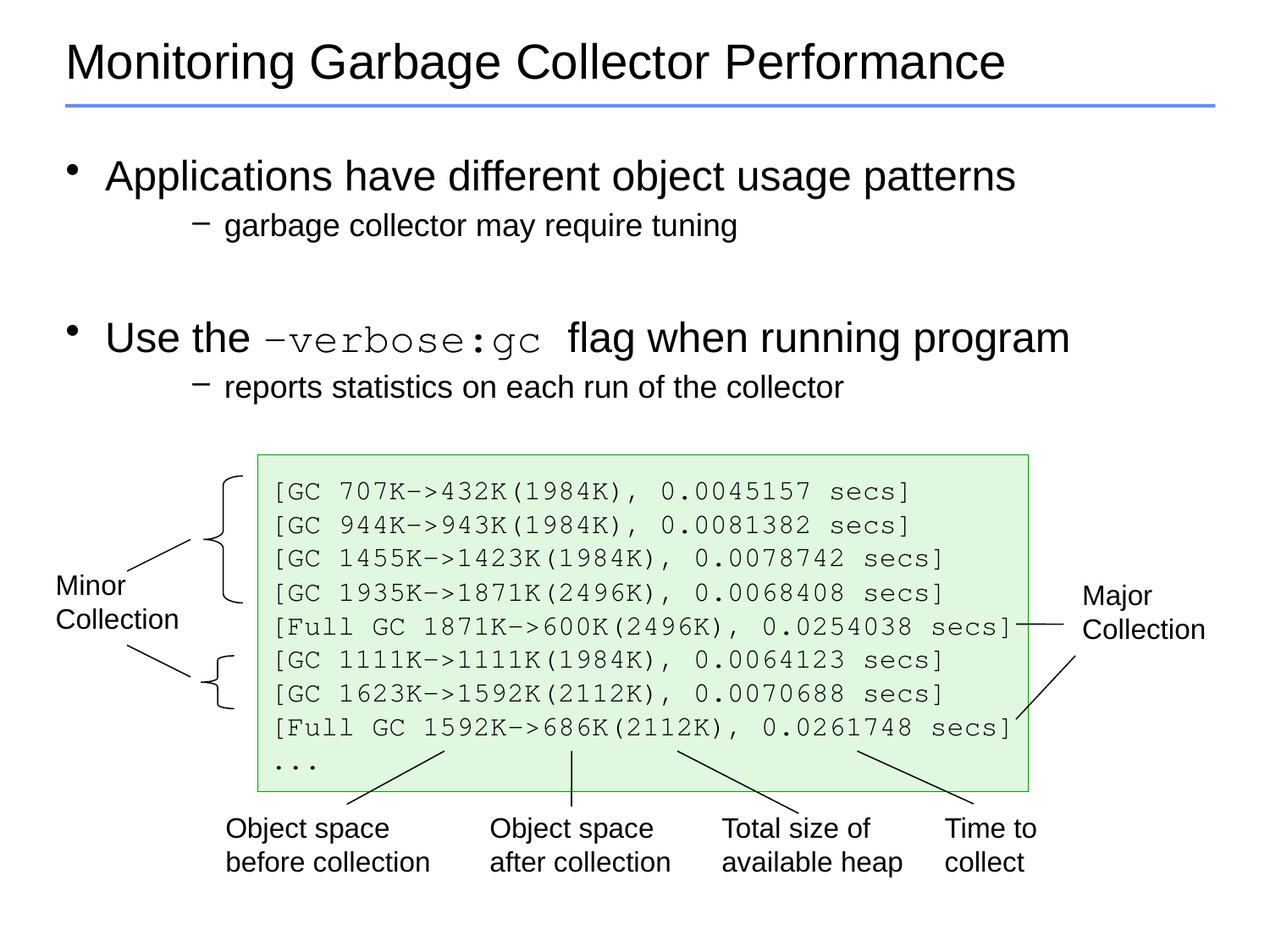

# Monitoring Garbage Collector Performance
Applications have different object usage patterns
garbage collector may require tuning

Use the -verbose:gc flag when running program
reports statistics on each run of the collector

[GC 707K->432K(1984K), 0.0045157 secs]
[GC 944K->943K(1984K), 0.0081382 secs]
[GC 1455K->1423K(1984K), 0.0078742 secs]
[GC 1935K->1871K(2496K), 0.0068408 secs]
[Full GC 1871K->600K(2496K), 0.0254038 secs]
[GC 1111K->1111K(1984K), 0.0064123 secs]
[GC 1623K->1592K(2112K), 0.0070688 secs]
[Full GC 1592K->686K(2112K), 0.0261748 secs]
...

Minor
Collection
Major
Collection

Object space
before collection
Object space
after collection
Total size of available heap
Time to
collect